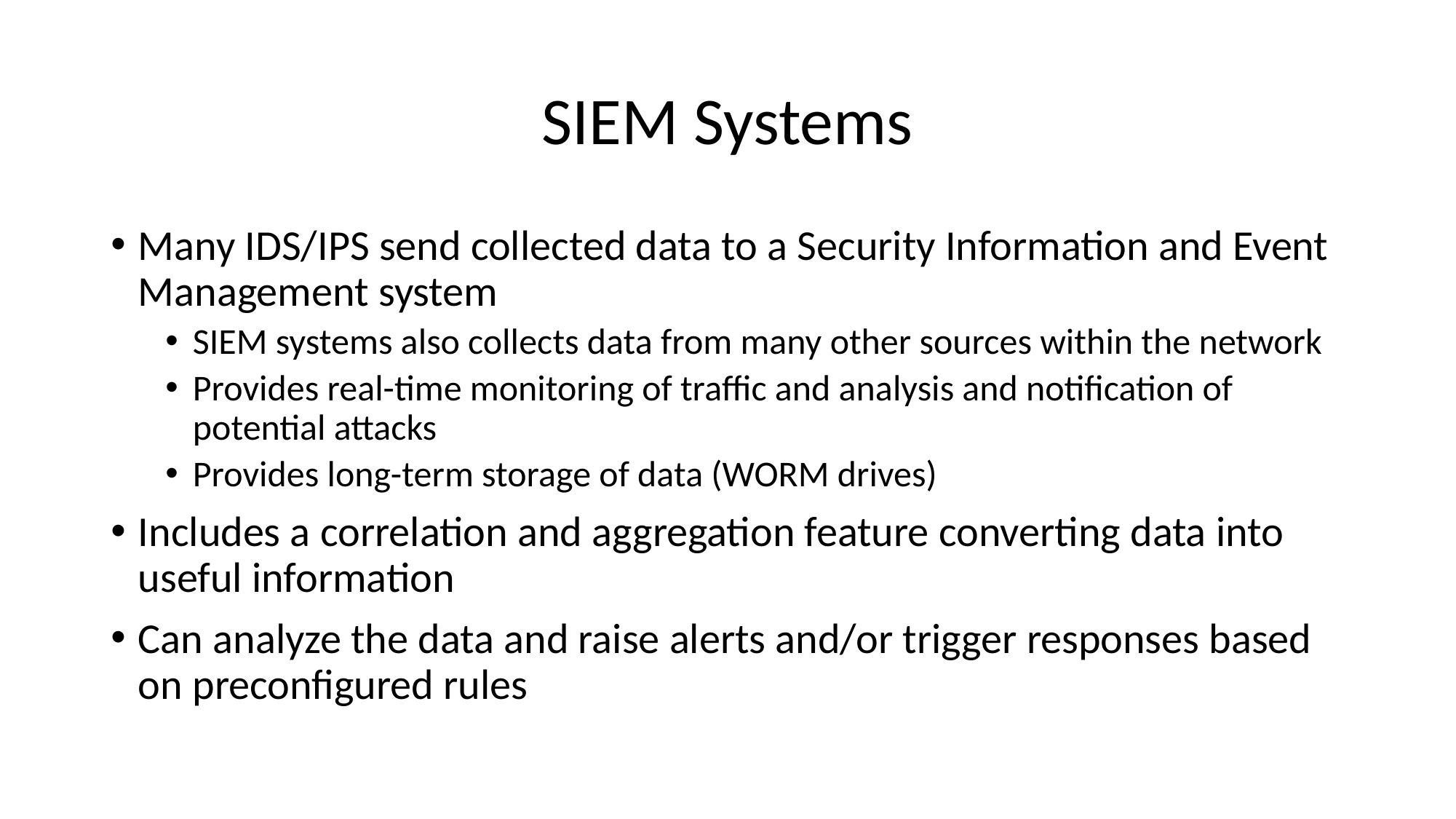

# SIEM Systems
Many IDS/IPS send collected data to a Security Information and Event Management system
SIEM systems also collects data from many other sources within the network
Provides real-time monitoring of traffic and analysis and notification of potential attacks
Provides long-term storage of data (WORM drives)
Includes a correlation and aggregation feature converting data into useful information
Can analyze the data and raise alerts and/or trigger responses based on preconfigured rules